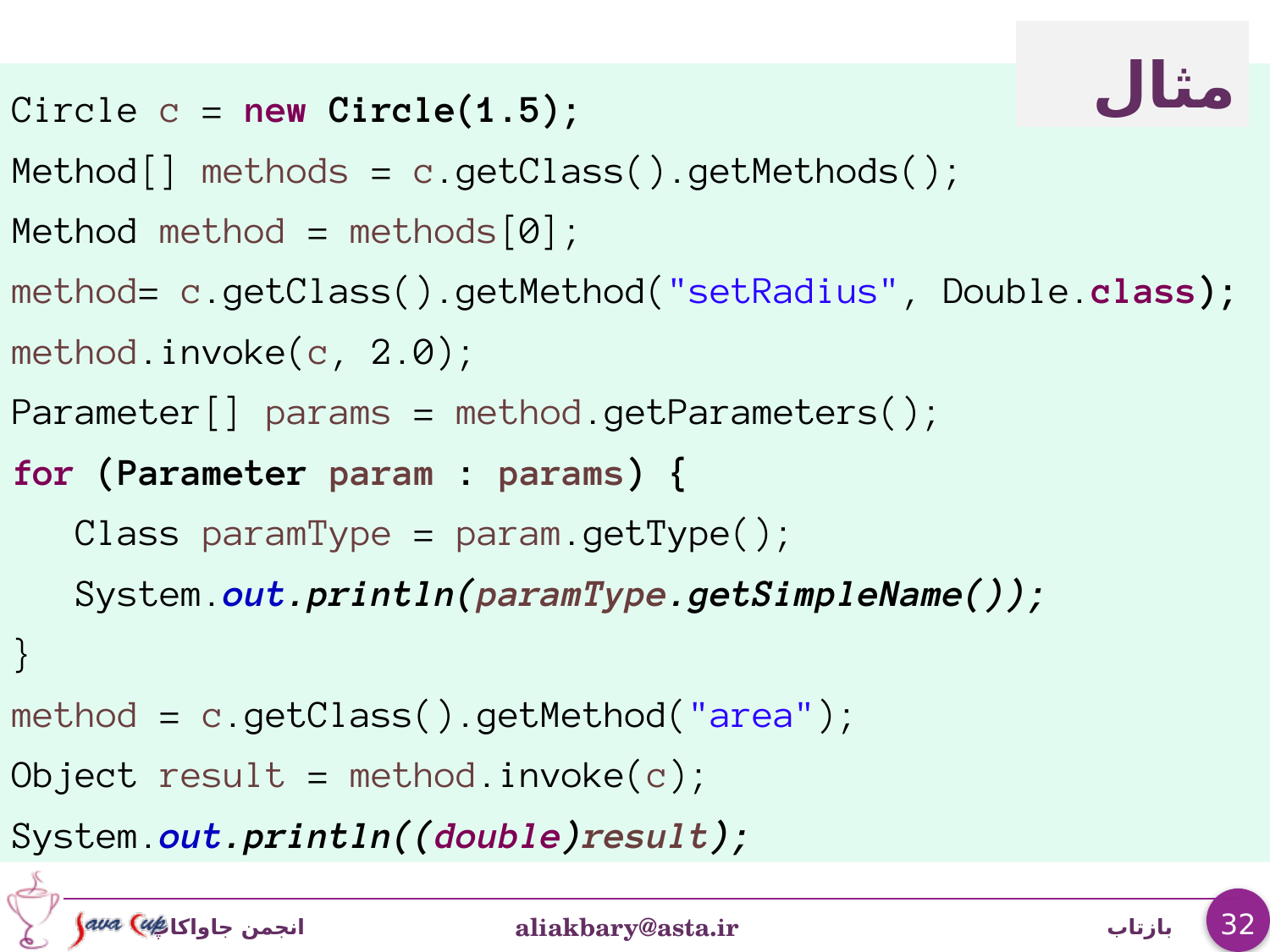

مثال
Circle c = new Circle(1.5);
Method[] methods = c.getClass().getMethods();
Method method = methods[0];
method= c.getClass().getMethod("setRadius", Double.class);
method.invoke(c, 2.0);
Parameter[] params = method.getParameters();
for (Parameter param : params) {
Class paramType = param.getType();
System.out.println(paramType.getSimpleName());
}
method = c.getClass().getMethod("area");
Object result = method.invoke(c);
System.out.println((double)result);